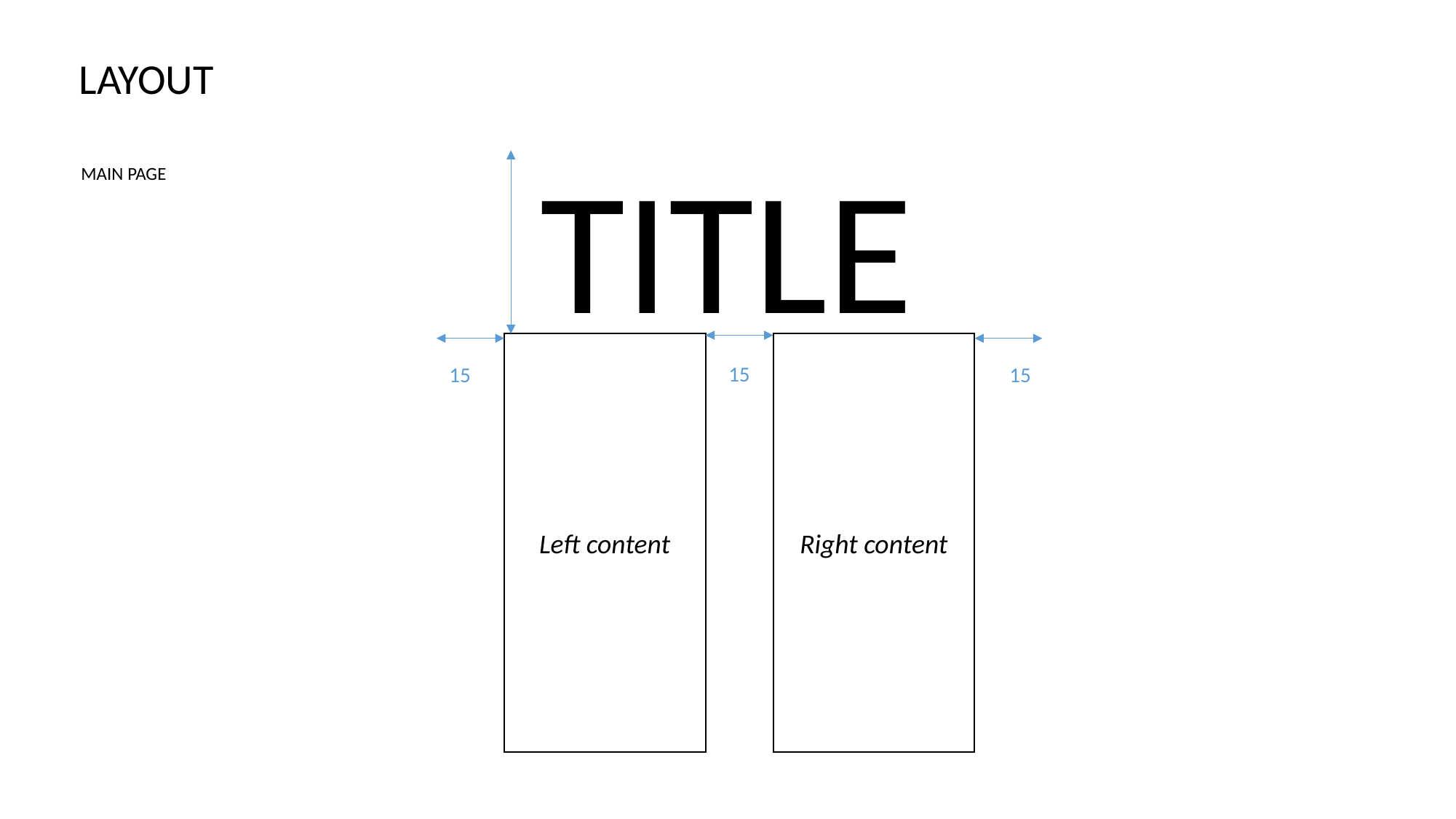

LAYOUT
TITLE
MAIN PAGE
Right content
Left content
15
15
15